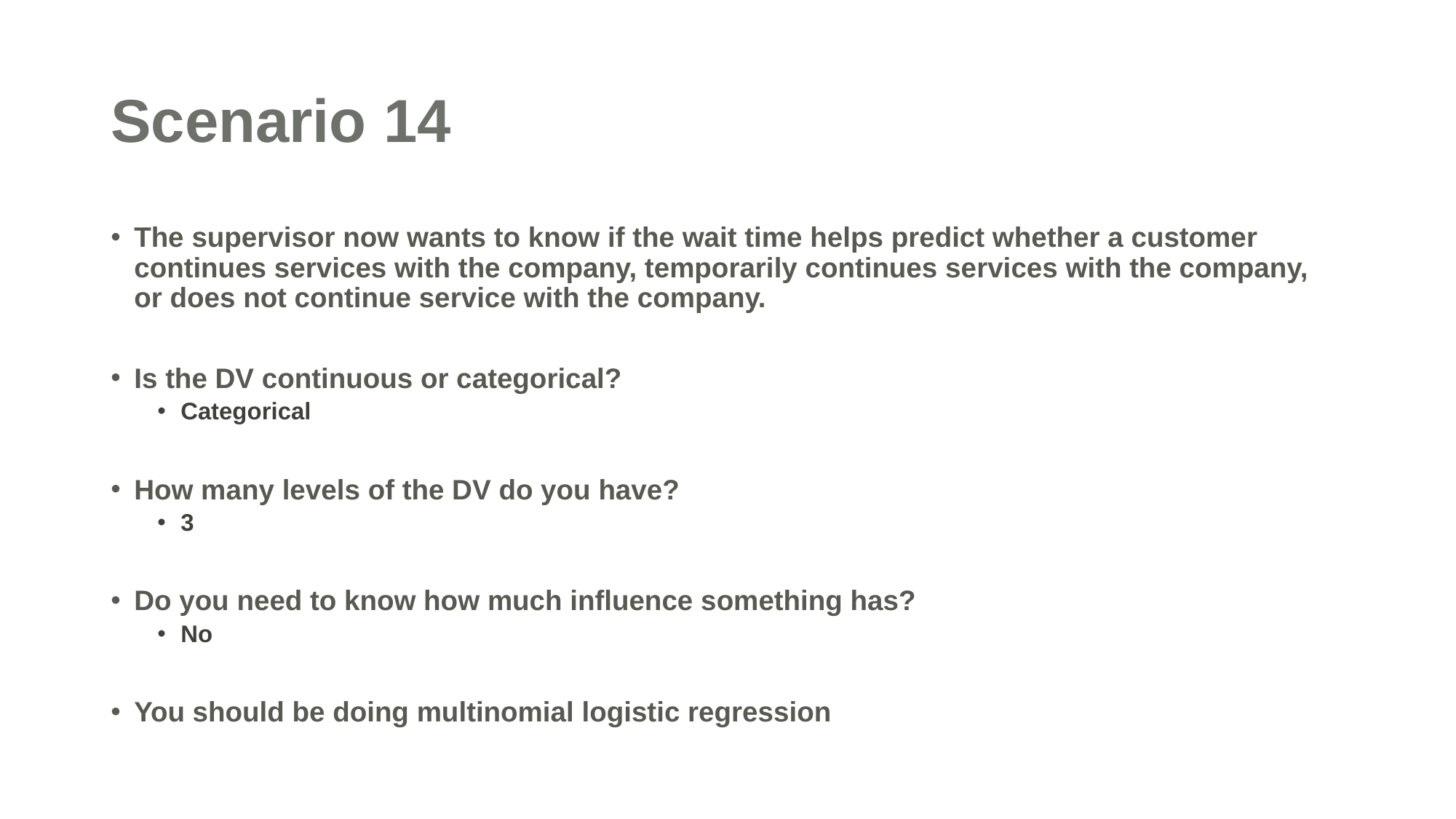

# Scenario 14
The supervisor now wants to know if the wait time helps predict whether a customer continues services with the company, temporarily continues services with the company, or does not continue service with the company.

Is the DV continuous or categorical?
Categorical

How many levels of the DV do you have?
3

Do you need to know how much influence something has?
No

You should be doing multinomial logistic regression